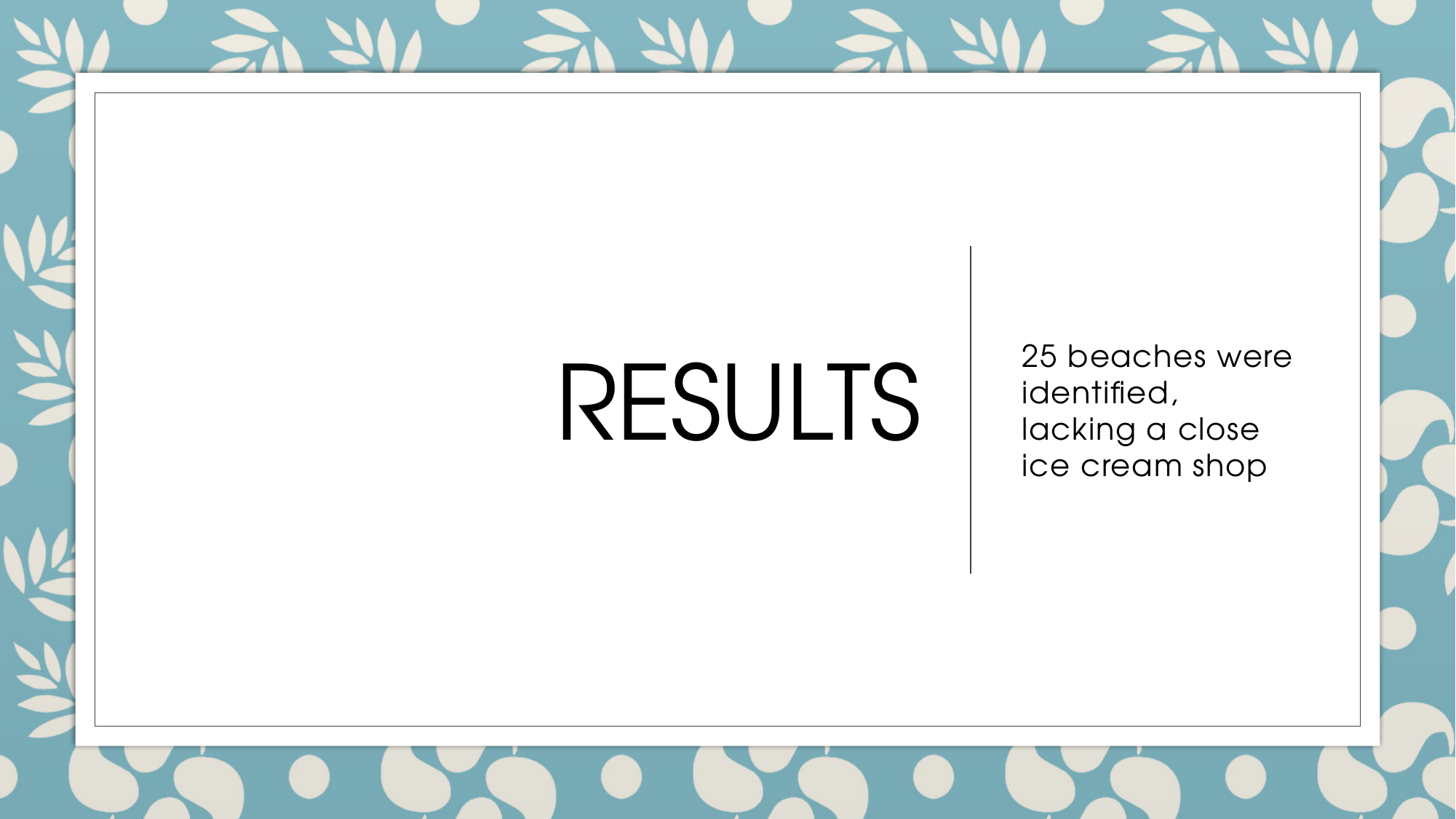

# Results
25 beaches were identified, lacking a close ice cream shop